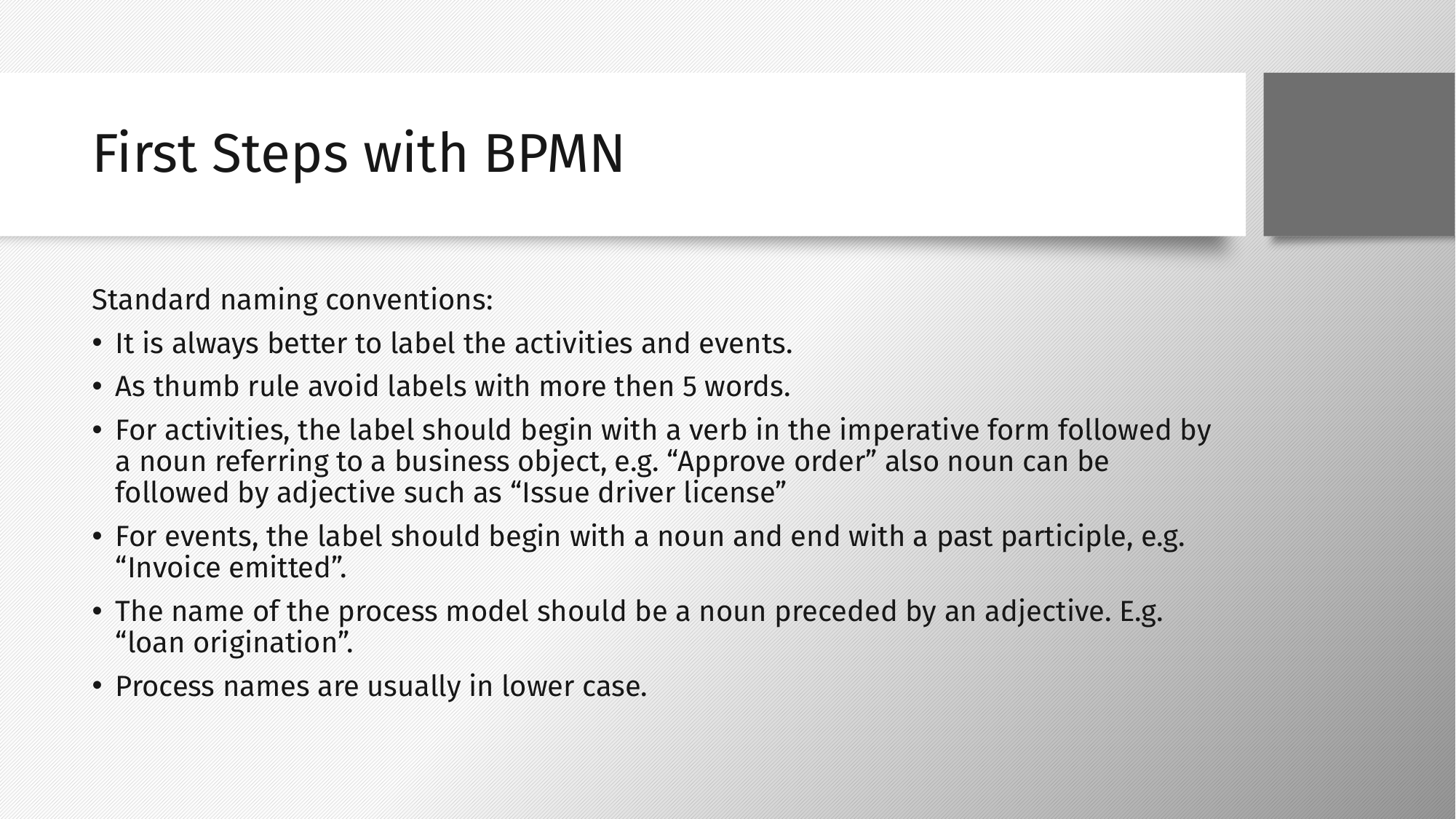

# First Steps with BPMN
Standard naming conventions:
It is always better to label the activities and events.
As thumb rule avoid labels with more then 5 words.
For activities, the label should begin with a verb in the imperative form followed by a noun referring to a business object, e.g. “Approve order” also noun can be followed by adjective such as “Issue driver license”
For events, the label should begin with a noun and end with a past participle, e.g. “Invoice emitted”.
The name of the process model should be a noun preceded by an adjective. E.g. “loan origination”.
Process names are usually in lower case.